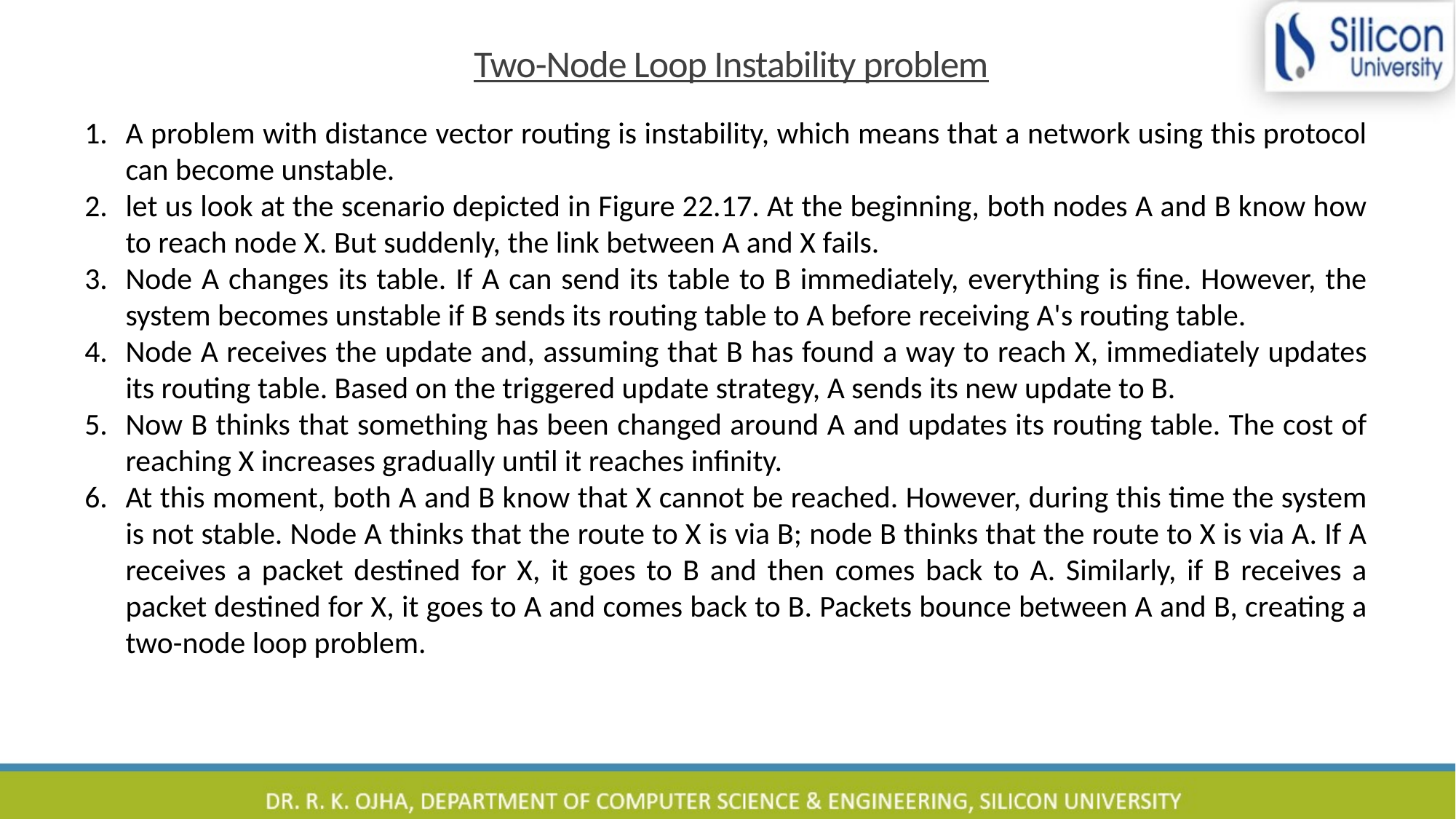

# Two-Node Loop Instability problem
A problem with distance vector routing is instability, which means that a network using this protocol can become unstable.
let us look at the scenario depicted in Figure 22.17. At the beginning, both nodes A and B know how to reach node X. But suddenly, the link between A and X fails.
Node A changes its table. If A can send its table to B immediately, everything is fine. However, the system becomes unstable if B sends its routing table to A before receiving A's routing table.
Node A receives the update and, assuming that B has found a way to reach X, immediately updates its routing table. Based on the triggered update strategy, A sends its new update to B.
Now B thinks that something has been changed around A and updates its routing table. The cost of reaching X increases gradually until it reaches infinity.
At this moment, both A and B know that X cannot be reached. However, during this time the system is not stable. Node A thinks that the route to X is via B; node B thinks that the route to X is via A. If A receives a packet destined for X, it goes to B and then comes back to A. Similarly, if B receives a packet destined for X, it goes to A and comes back to B. Packets bounce between A and B, creating a two-node loop problem.
40